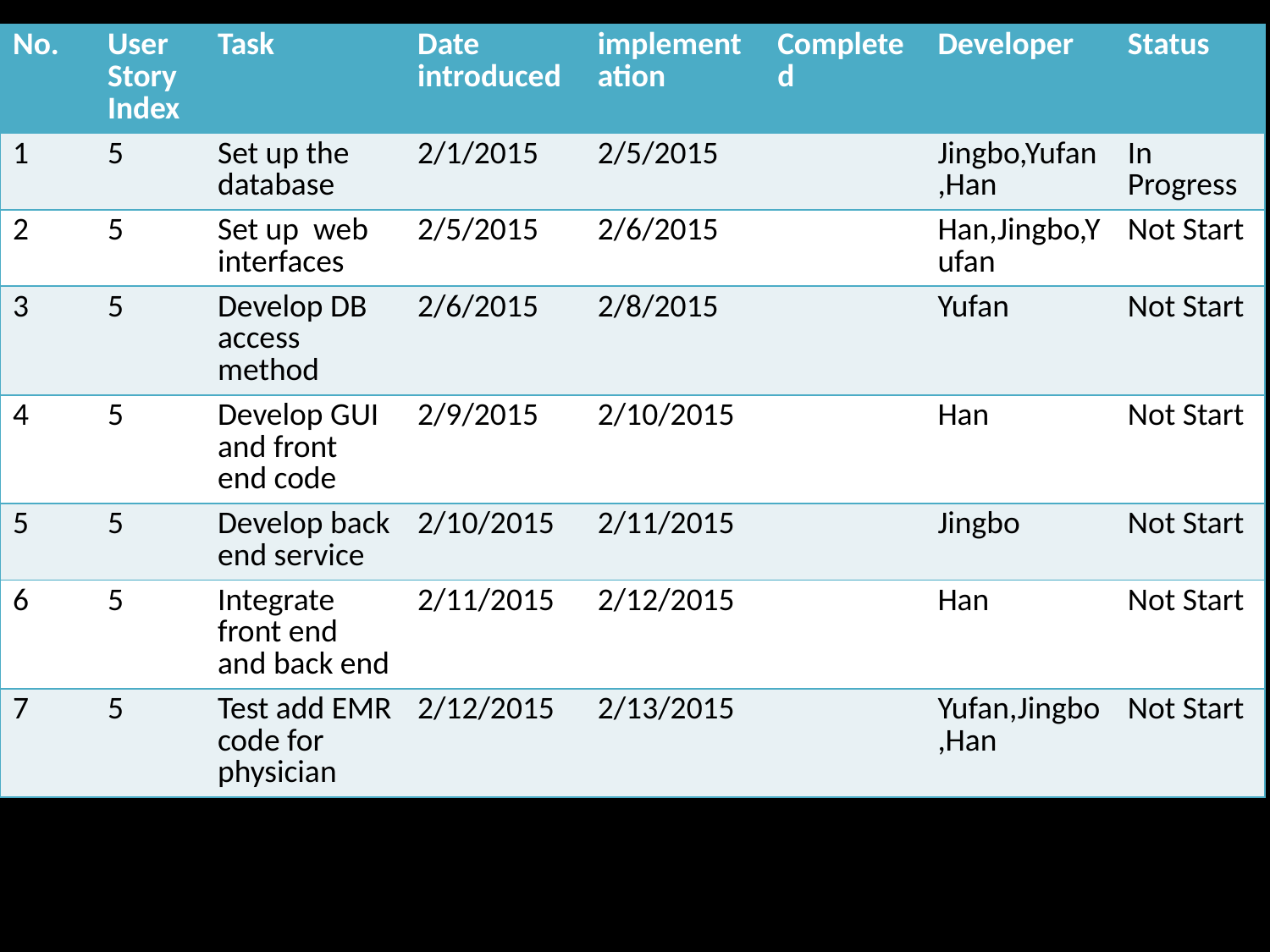

| No. | User Story Index | Task | Date introduced | implementation | Completed | Developer | Status |
| --- | --- | --- | --- | --- | --- | --- | --- |
| 1 | 5 | Set up the database | 2/1/2015 | 2/5/2015 |  | Jingbo,Yufan,Han | In Progress |
| 2 | 5 | Set up web interfaces | 2/5/2015 | 2/6/2015 |  | Han,Jingbo,Yufan | Not Start |
| 3 | 5 | Develop DB access method | 2/6/2015 | 2/8/2015 |  | Yufan | Not Start |
| 4 | 5 | Develop GUI and front end code | 2/9/2015 | 2/10/2015 |  | Han | Not Start |
| 5 | 5 | Develop back end service | 2/10/2015 | 2/11/2015 |  | Jingbo | Not Start |
| 6 | 5 | Integrate front end and back end | 2/11/2015 | 2/12/2015 |  | Han | Not Start |
| 7 | 5 | Test add EMR code for physician | 2/12/2015 | 2/13/2015 |  | Yufan,Jingbo,Han | Not Start |